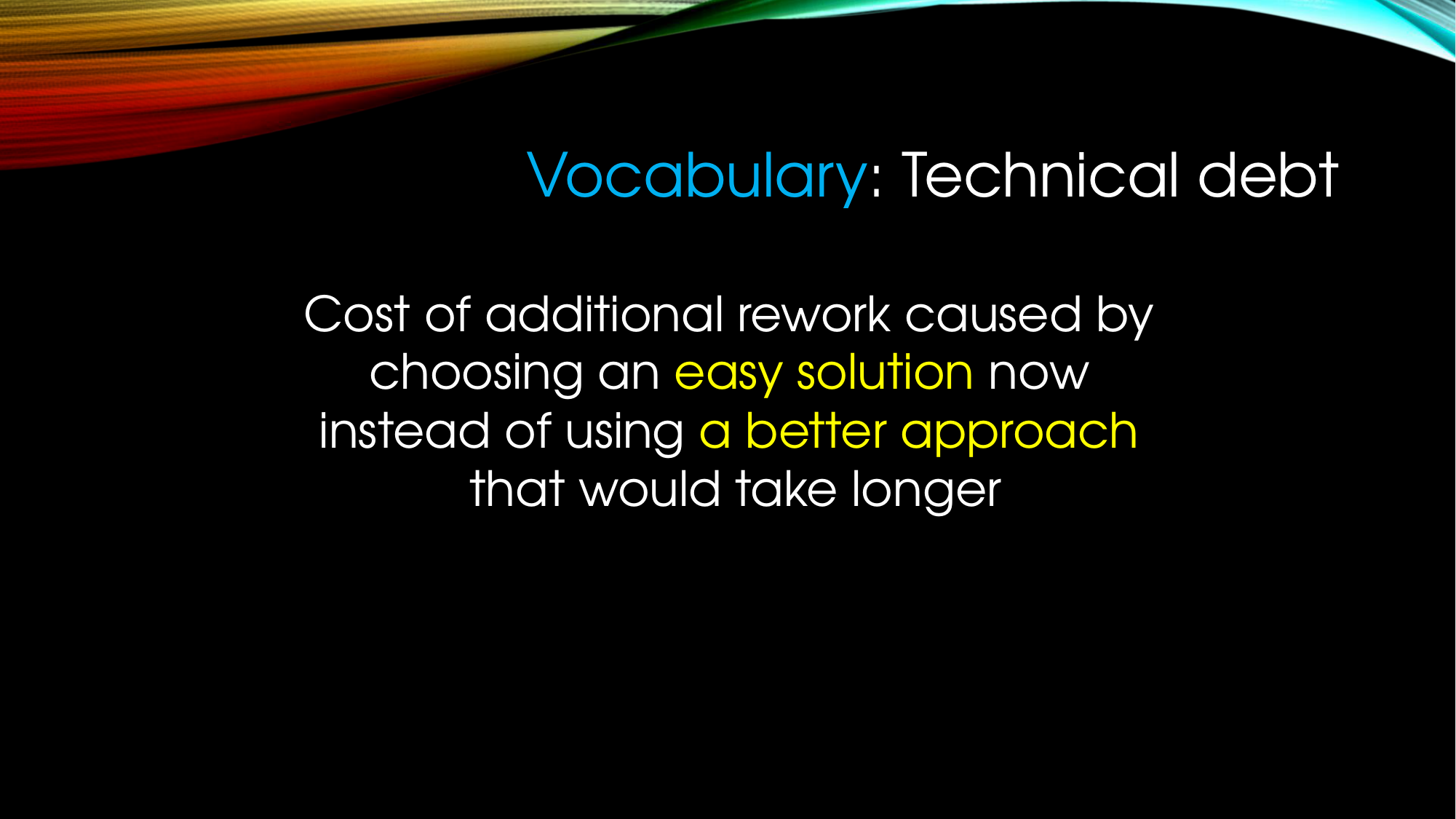

# Vocabulary: Technical debt
Cost of additional rework caused by
choosing an easy solution now
instead of using a better approach
that would take longer